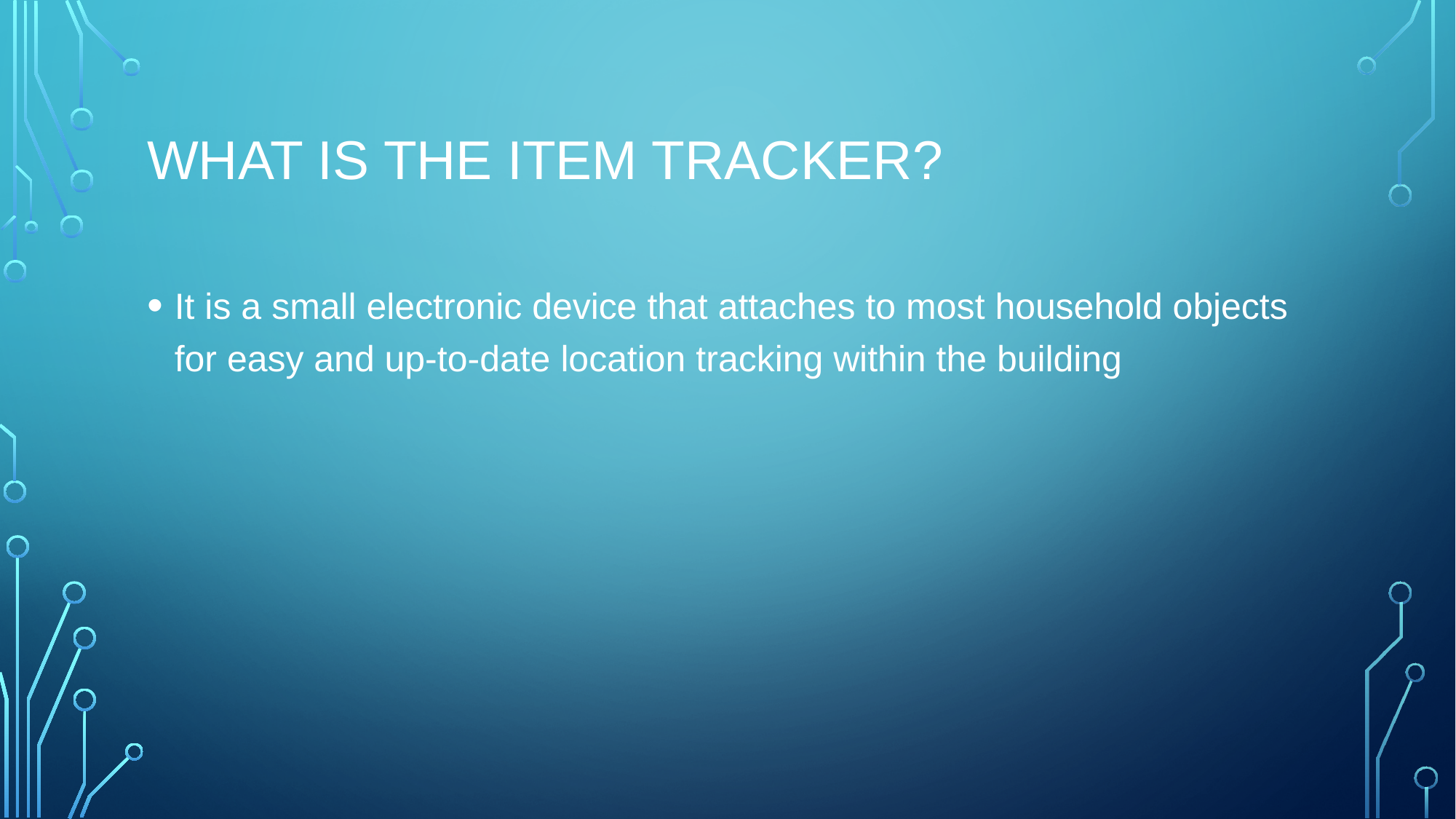

# What is the Item tracker?
It is a small electronic device that attaches to most household objects for easy and up-to-date location tracking within the building